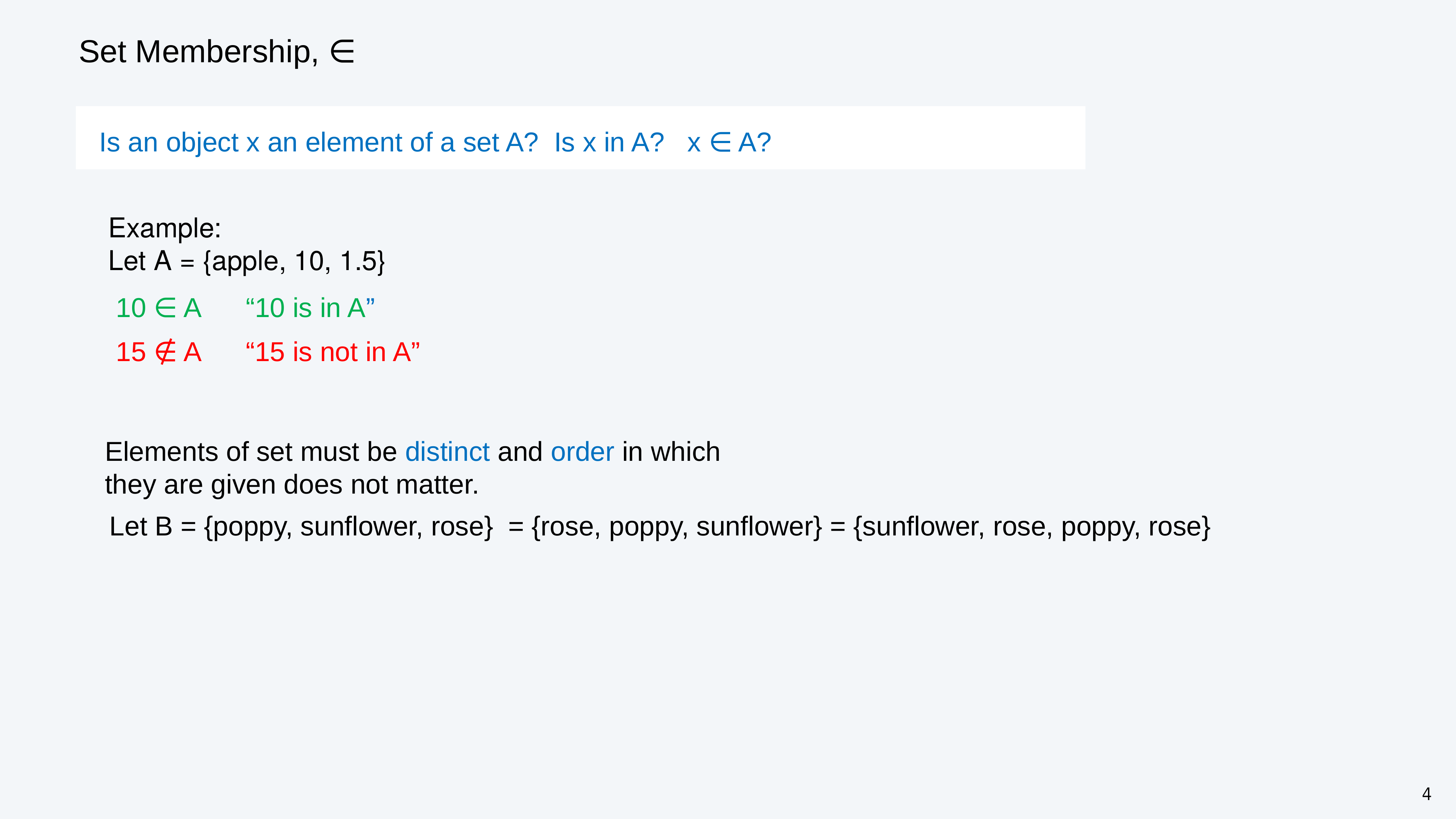

# Set Membership, ∈
Is an object x an element of a set A?  Is x in A?   x ∈ A?
Example:
Let A = {apple, 10, 1.5}
 10 ∈ A      “10 is in A”
 15 ∉ A      “15 is not in A”

Elements of set must be distinct and order in which they are given does not matter.

Let B = {poppy, sunflower, rose}  = {rose, poppy, sunflower} = {sunflower, rose, poppy, rose}

4